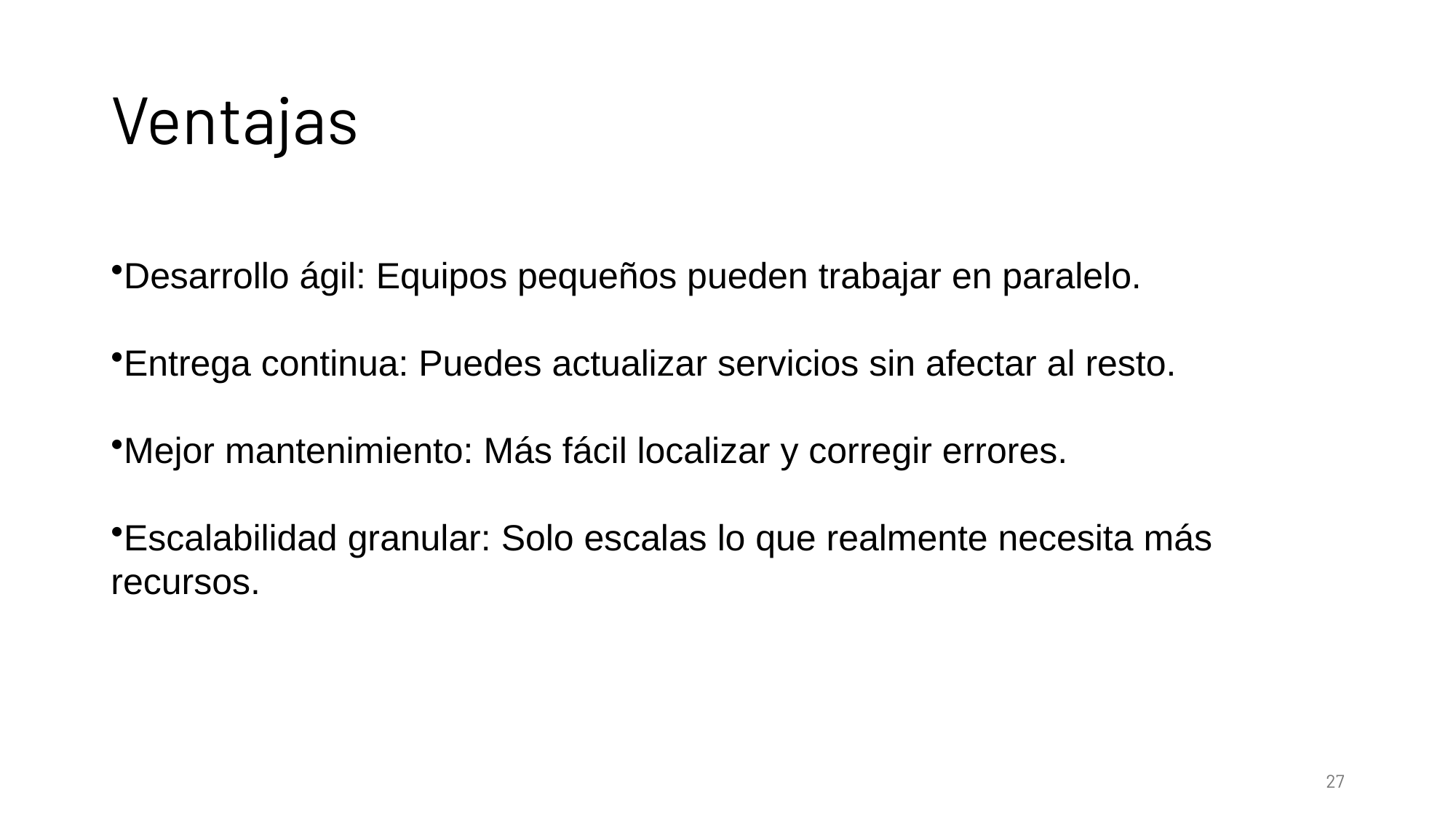

# Ventajas
Desarrollo ágil: Equipos pequeños pueden trabajar en paralelo.

Entrega continua: Puedes actualizar servicios sin afectar al resto.

Mejor mantenimiento: Más fácil localizar y corregir errores.

Escalabilidad granular: Solo escalas lo que realmente necesita más recursos.
27